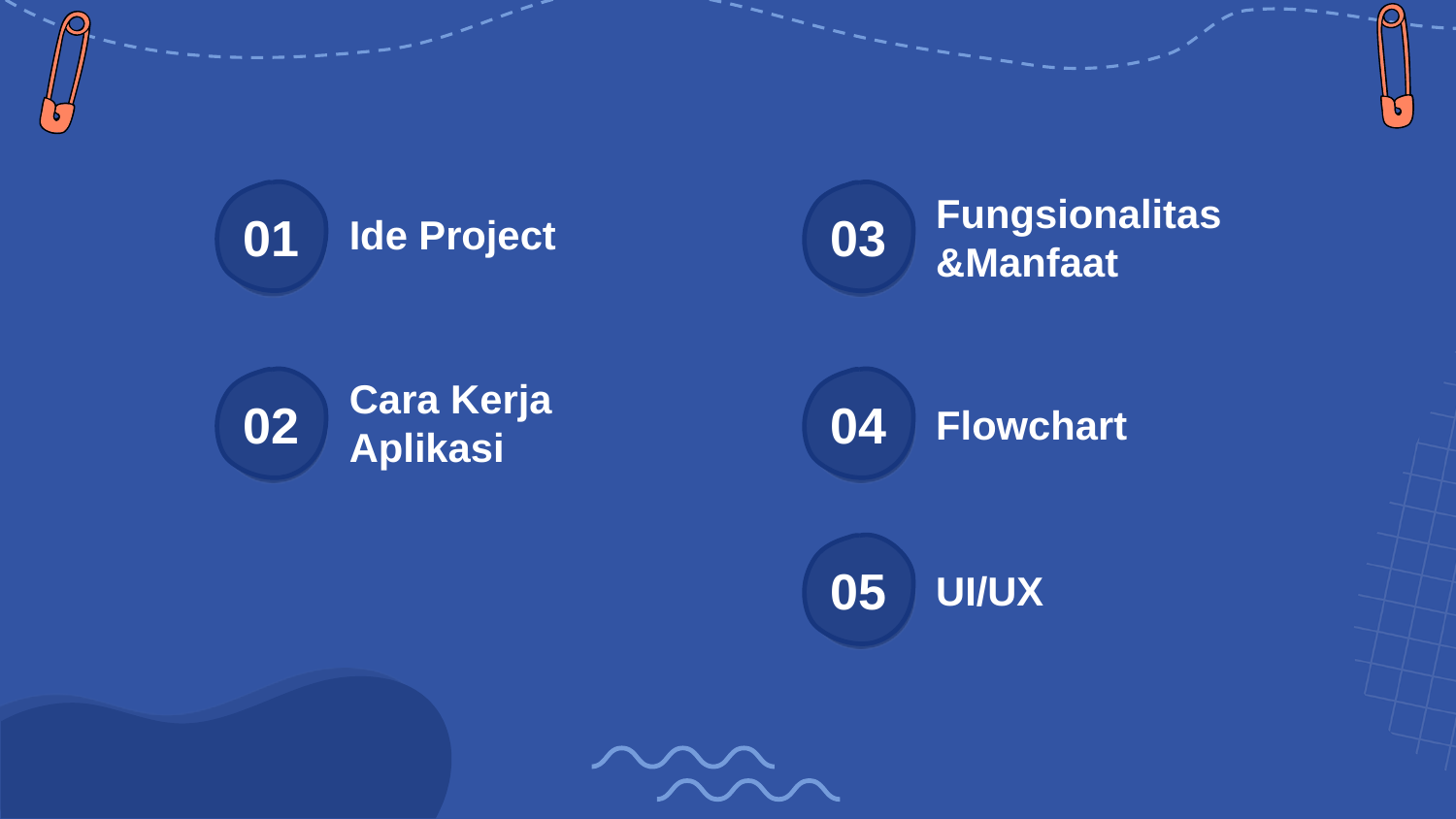

Ide Project
Fungsionalitas &Manfaat
03
# 01

Cara Kerja Aplikasi
Flowchart
02
04

UI/UX
05